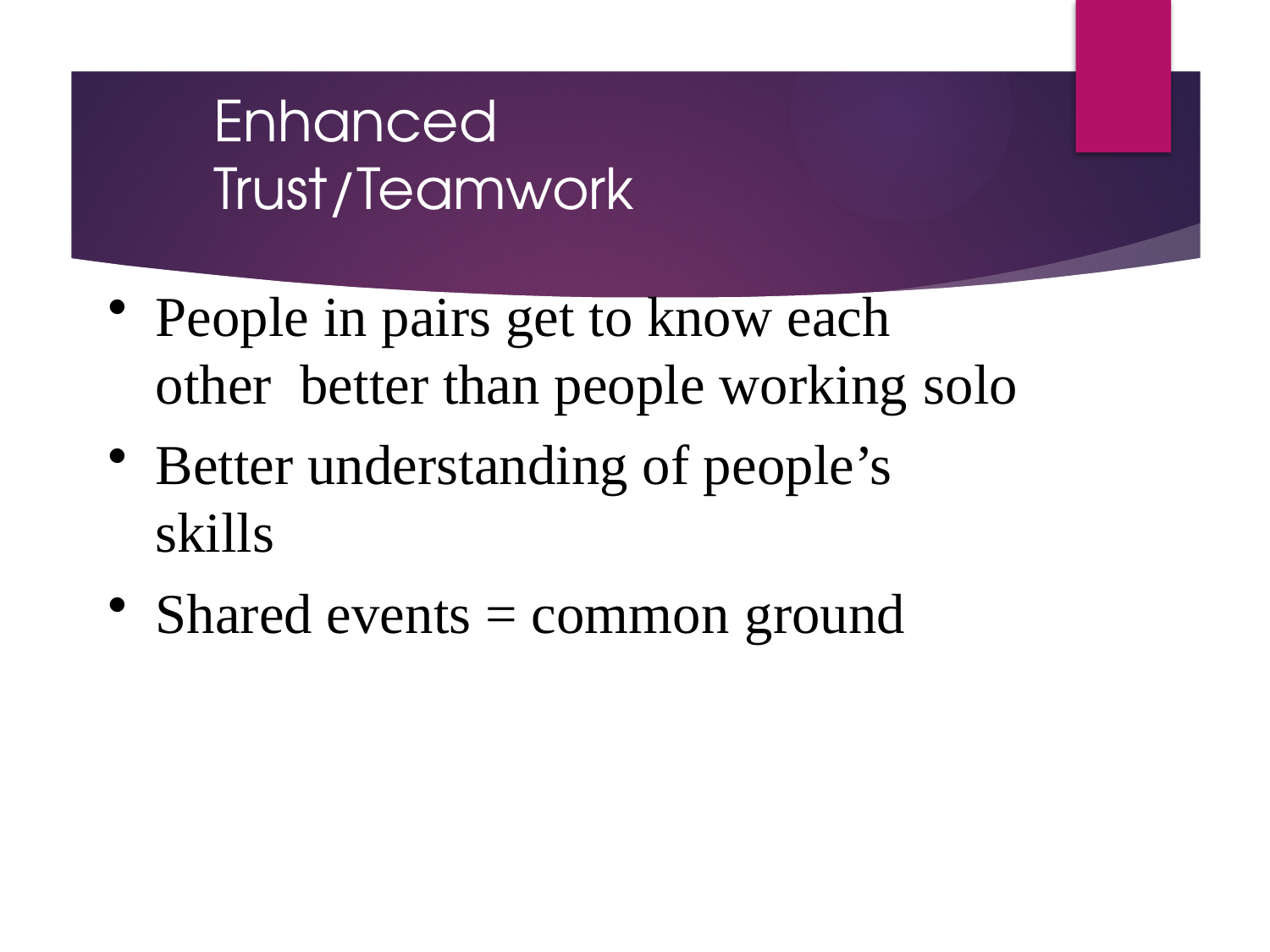

# Enhanced Trust/Teamwork
People in pairs get to know each other  better than people working solo
Better understanding of people’s skills
Shared events = common ground